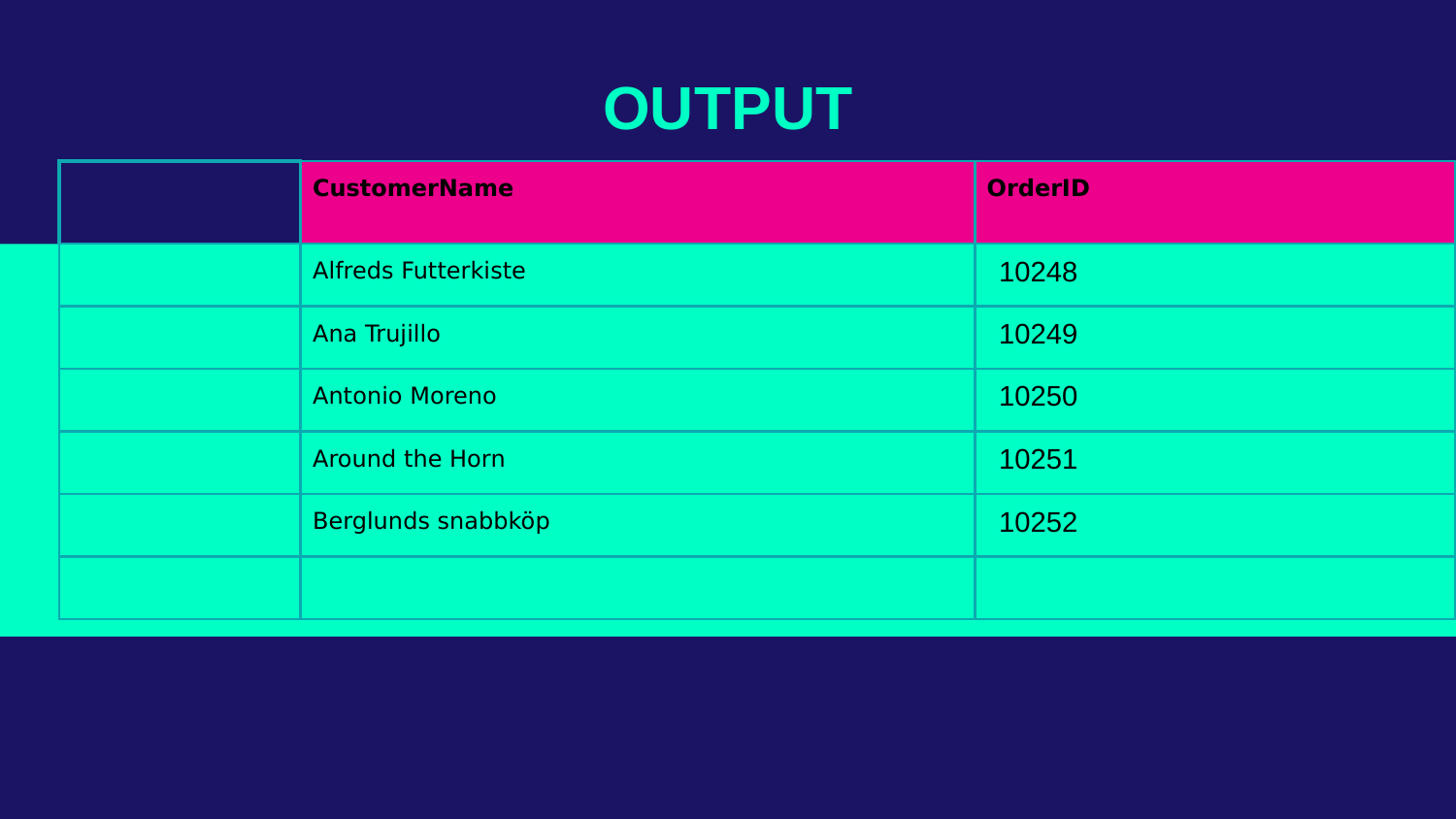

# OUTPUT

|  | CustomerName | OrderID |
| --- | --- | --- |
|  | Alfreds Futterkiste | 10248 |
|  | Ana Trujillo | 10249 |
|  | Antonio Moreno | 10250 |
|  | Around the Horn | 10251 |
|  | Berglunds snabbköp | 10252 |
|  |  |  |